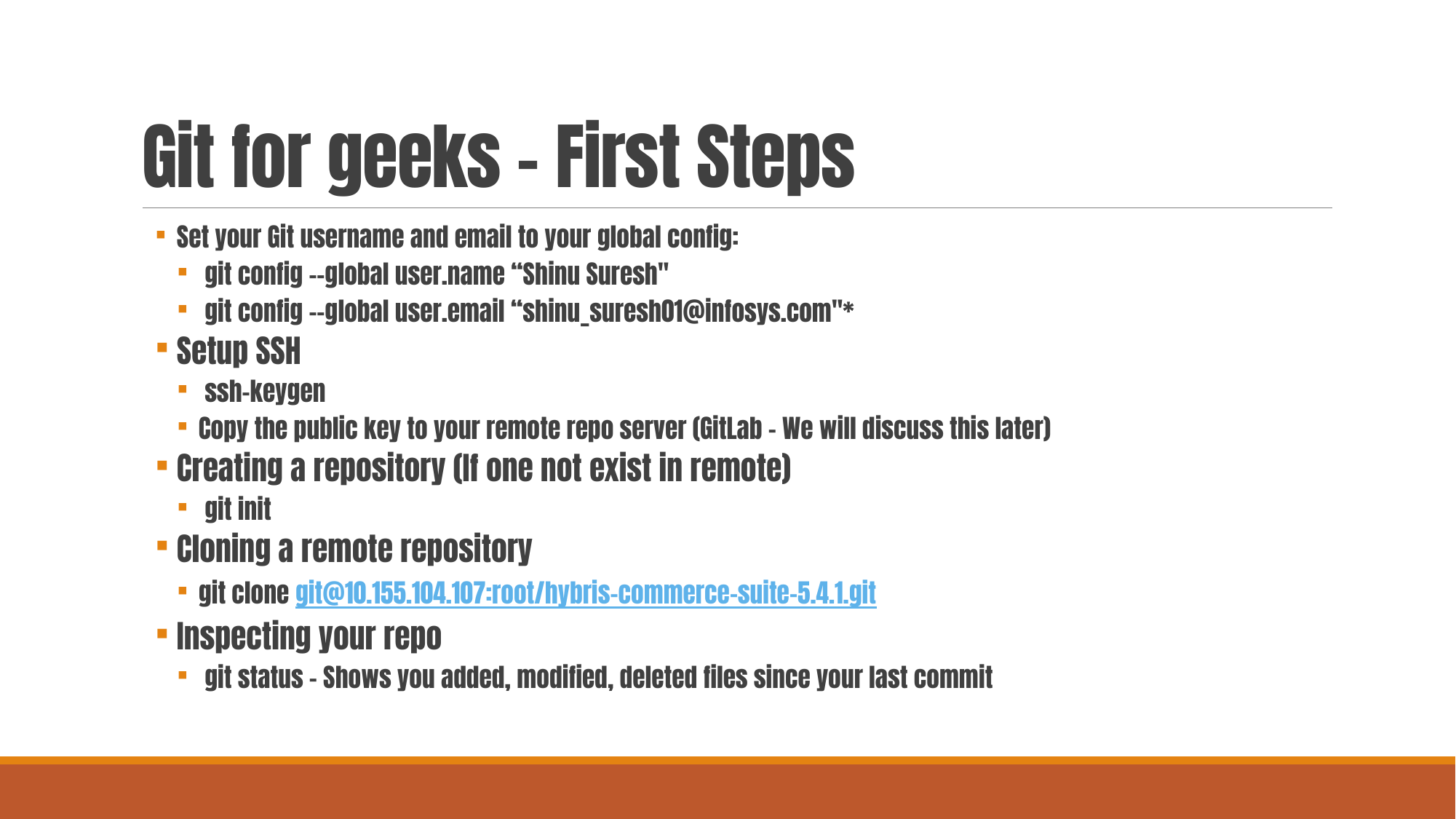

# Git for geeks – First Steps
Set your Git username and email to your global config:
 git config --global user.name “Shinu Suresh"
 git config --global user.email “shinu_suresh01@infosys.com"*
Setup SSH
 ssh-keygen
Copy the public key to your remote repo server (GitLab – We will discuss this later)
Creating a repository (If one not exist in remote)
 git init
Cloning a remote repository
git clone git@10.155.104.107:root/hybris-commerce-suite-5.4.1.git
Inspecting your repo
 git status – Shows you added, modified, deleted files since your last commit